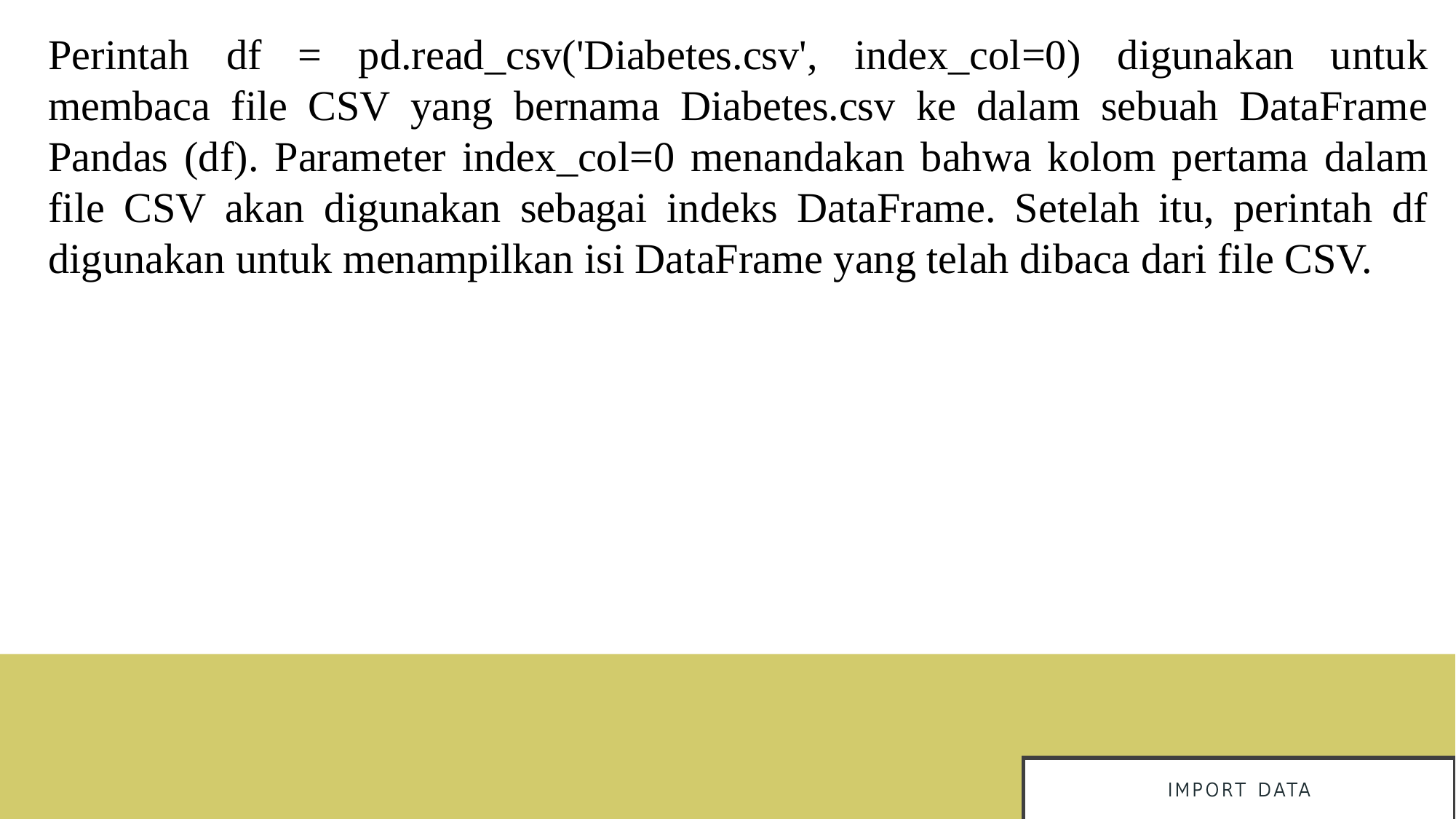

Perintah df = pd.read_csv('Diabetes.csv', index_col=0) digunakan untuk membaca file CSV yang bernama Diabetes.csv ke dalam sebuah DataFrame Pandas (df). Parameter index_col=0 menandakan bahwa kolom pertama dalam file CSV akan digunakan sebagai indeks DataFrame. Setelah itu, perintah df digunakan untuk menampilkan isi DataFrame yang telah dibaca dari file CSV.
# Import data